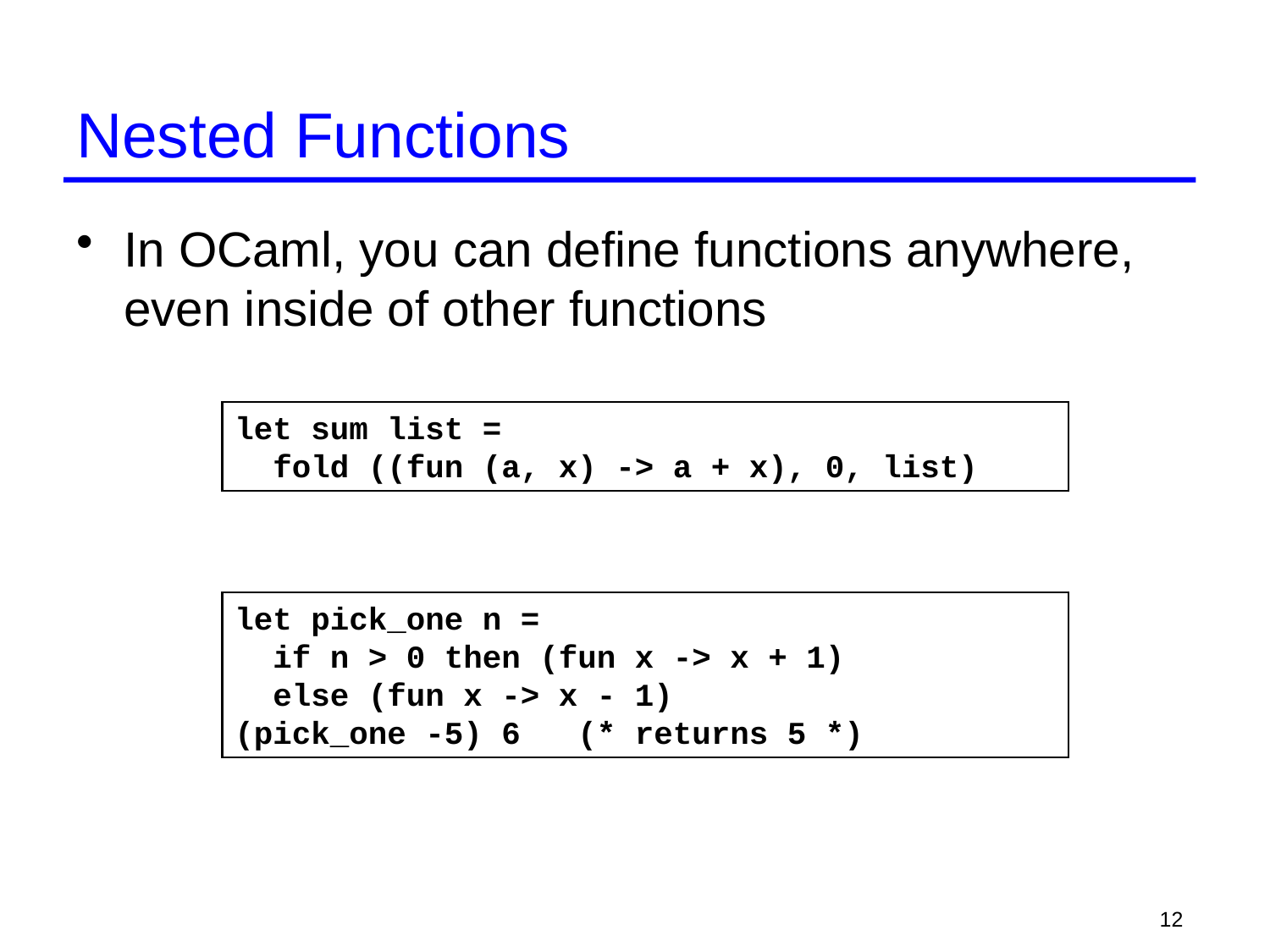

# Nested Functions
In OCaml, you can define functions anywhere, even inside of other functions
let sum list =
  fold ((fun (a, x) -> a + x), 0, list)
let pick_one n =
  if n > 0 then (fun x -> x + 1)
  else (fun x -> x - 1)
(pick_one -5) 6   (* returns 5 *)
12